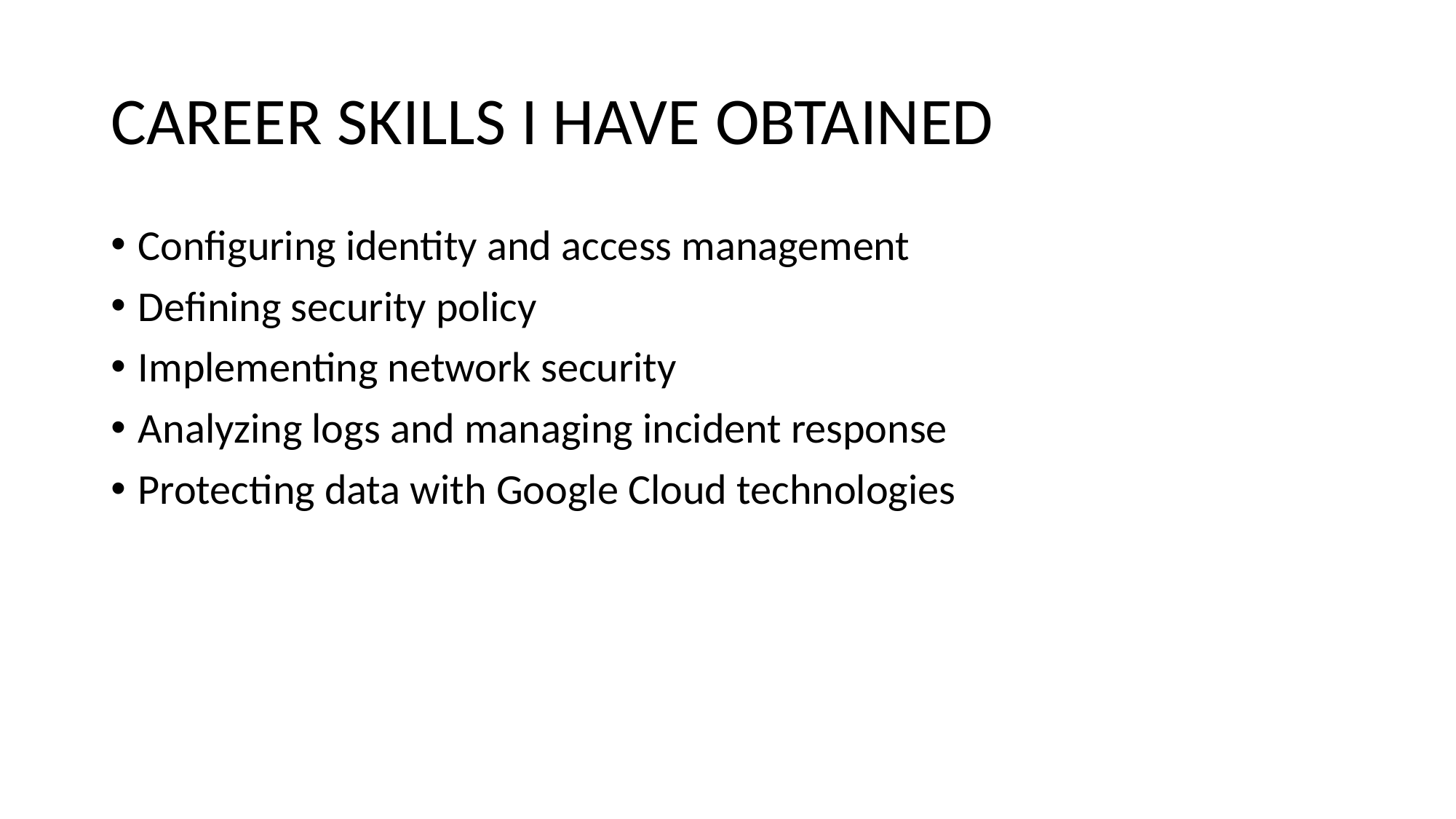

# CAREER SKILLS I HAVE OBTAINED
Configuring identity and access management
Defining security policy
Implementing network security
Analyzing logs and managing incident response
Protecting data with Google Cloud technologies